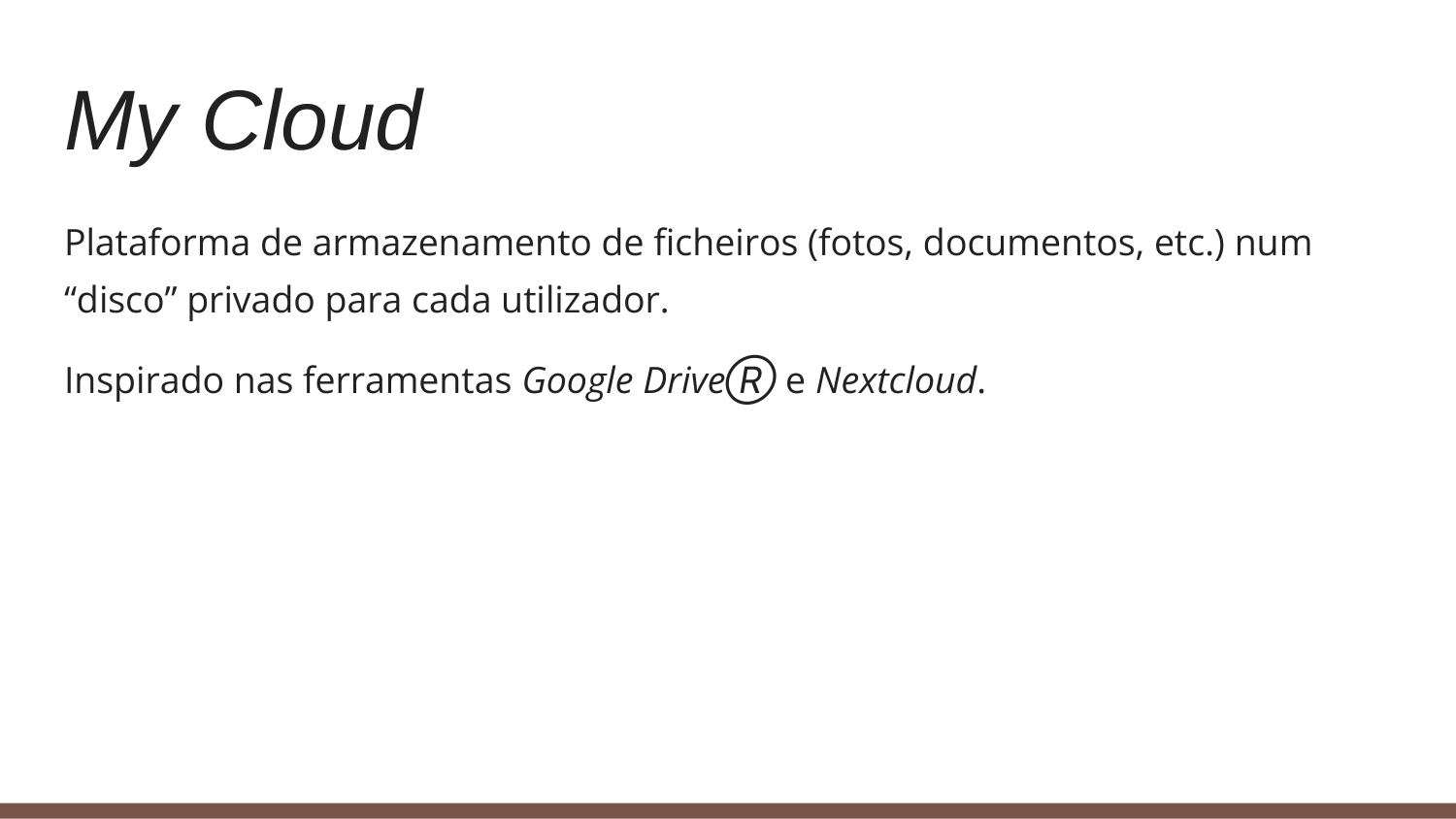

# My Cloud
Plataforma de armazenamento de ficheiros (fotos, documentos, etc.) num “disco” privado para cada utilizador.
Inspirado nas ferramentas Google DriveⓇ e Nextcloud.